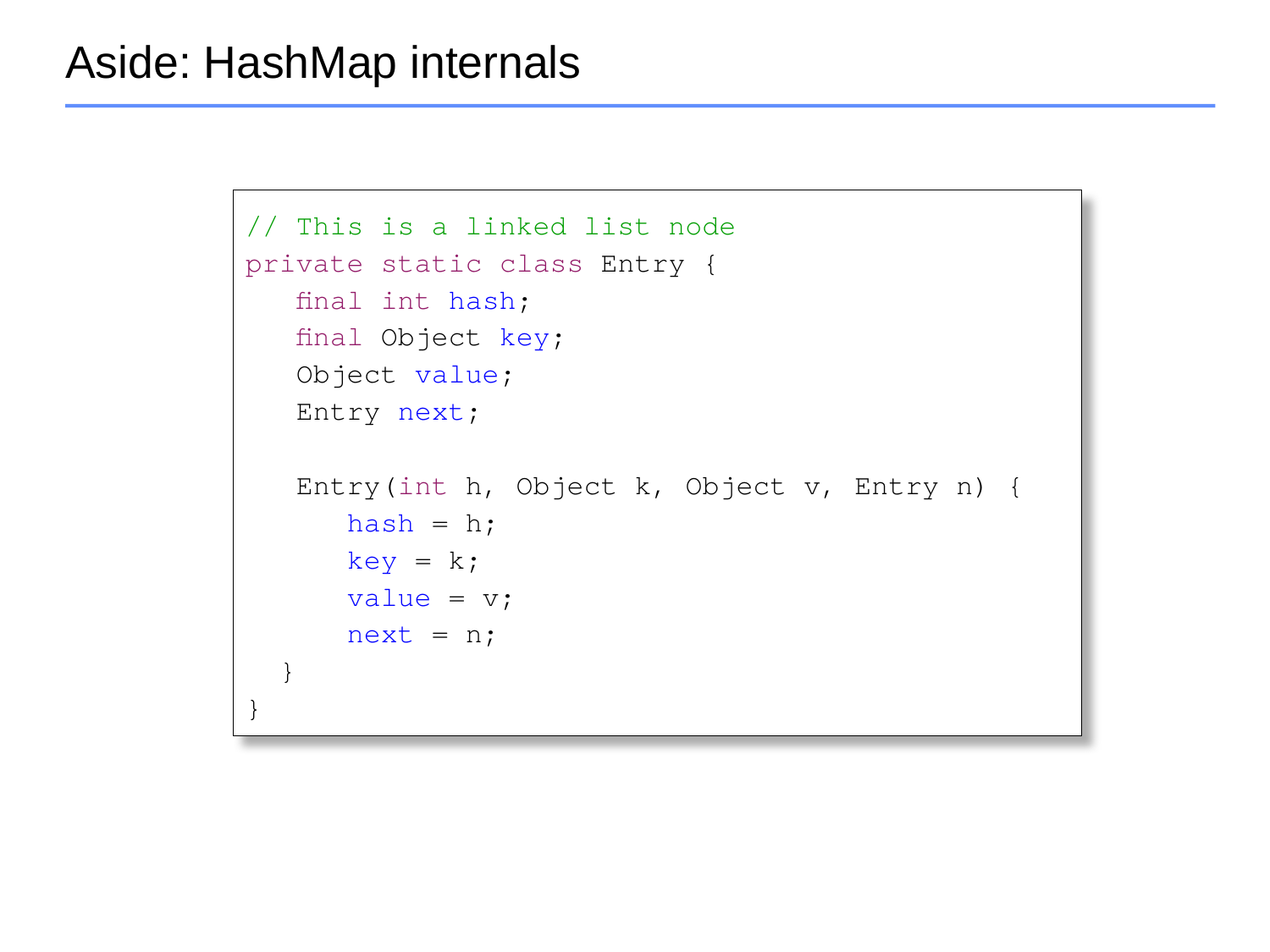

# Aside: HashMap internals
// This is a linked list node
private static class Entry {
   final int hash;
   final Object key;
   Object value;
   Entry next;

   Entry(int h, Object k, Object v, Entry n) {
      hash = h;
      key = k;
      value = v;
      next = n;
  }
}